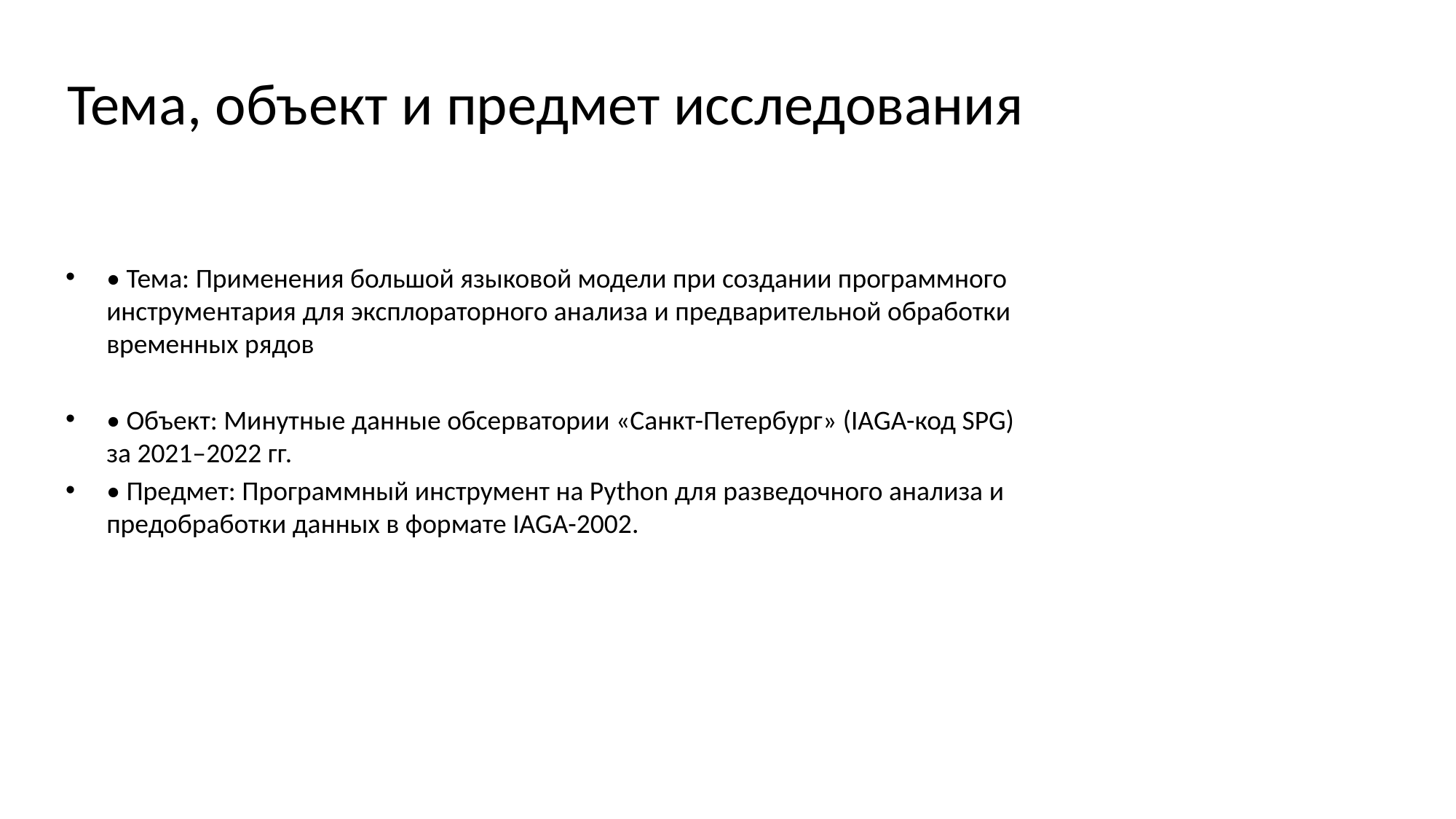

# Тема, объект и предмет исследования

• Тема: Применения большой языковой модели при создании программного инструментария для эксплораторного анализа и предварительной обработки временных рядов

• Объект: Минутные данные обсерватории «Санкт-Петербург» (IAGA-код SPG) за 2021–2022 гг.
• Предмет: Программный инструмент на Python для разведочного анализа и предобработки данных в формате IAGA-2002.